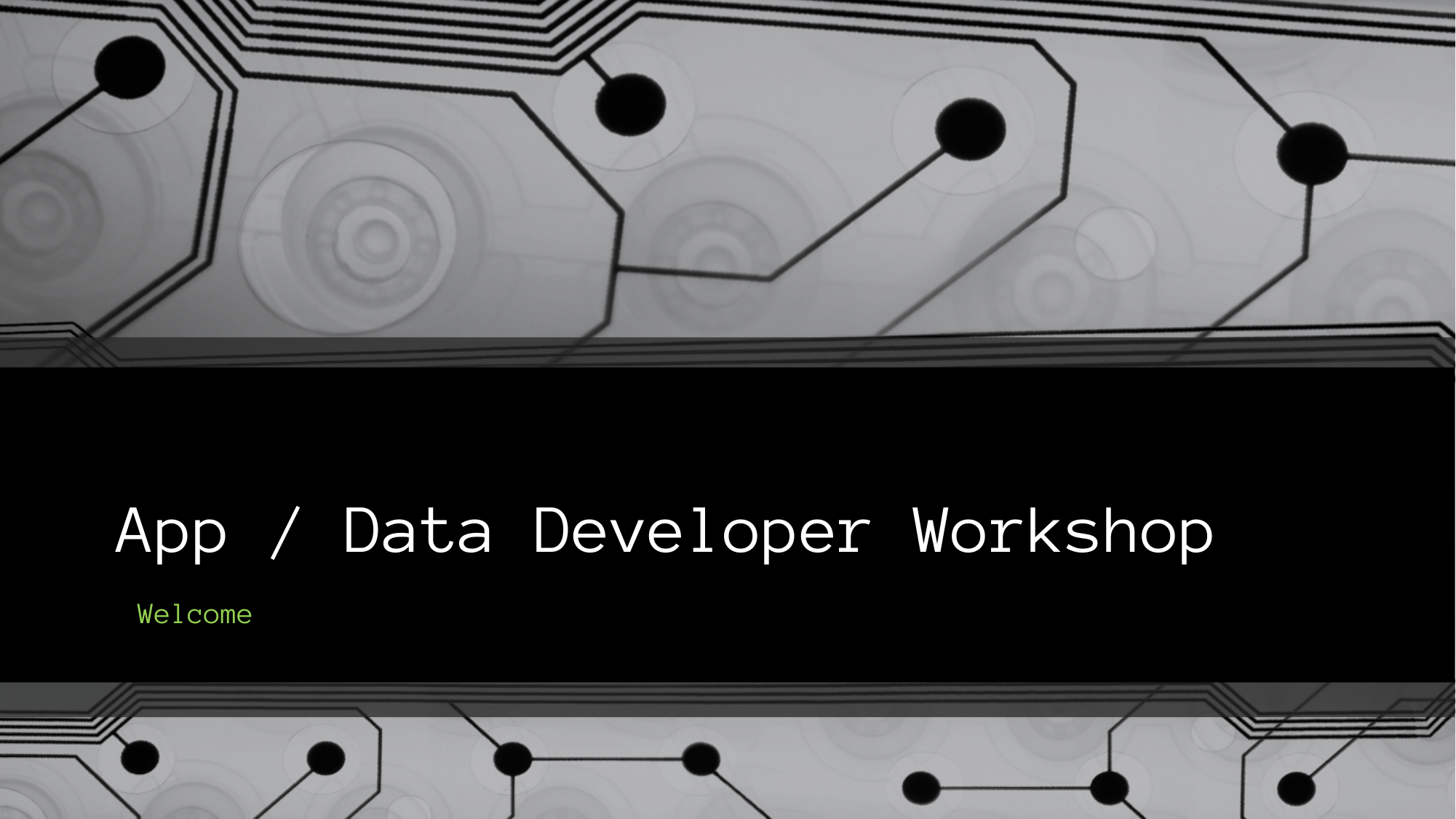

# App / Data Developer Workshop
Welcome